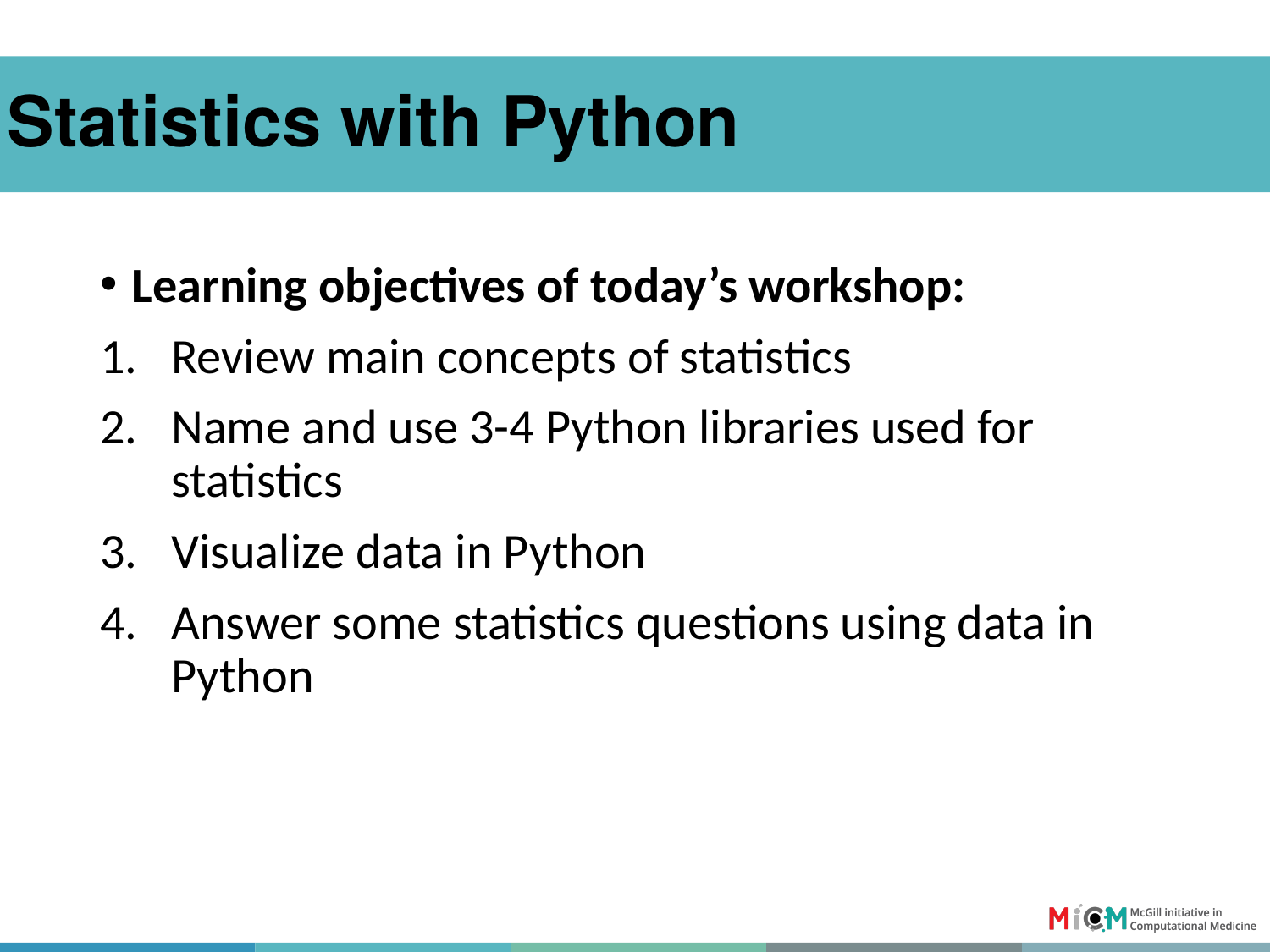

# Statistics with Python
Learning objectives of today’s workshop:
Review main concepts of statistics
Name and use 3-4 Python libraries used for statistics
Visualize data in Python
Answer some statistics questions using data in Python